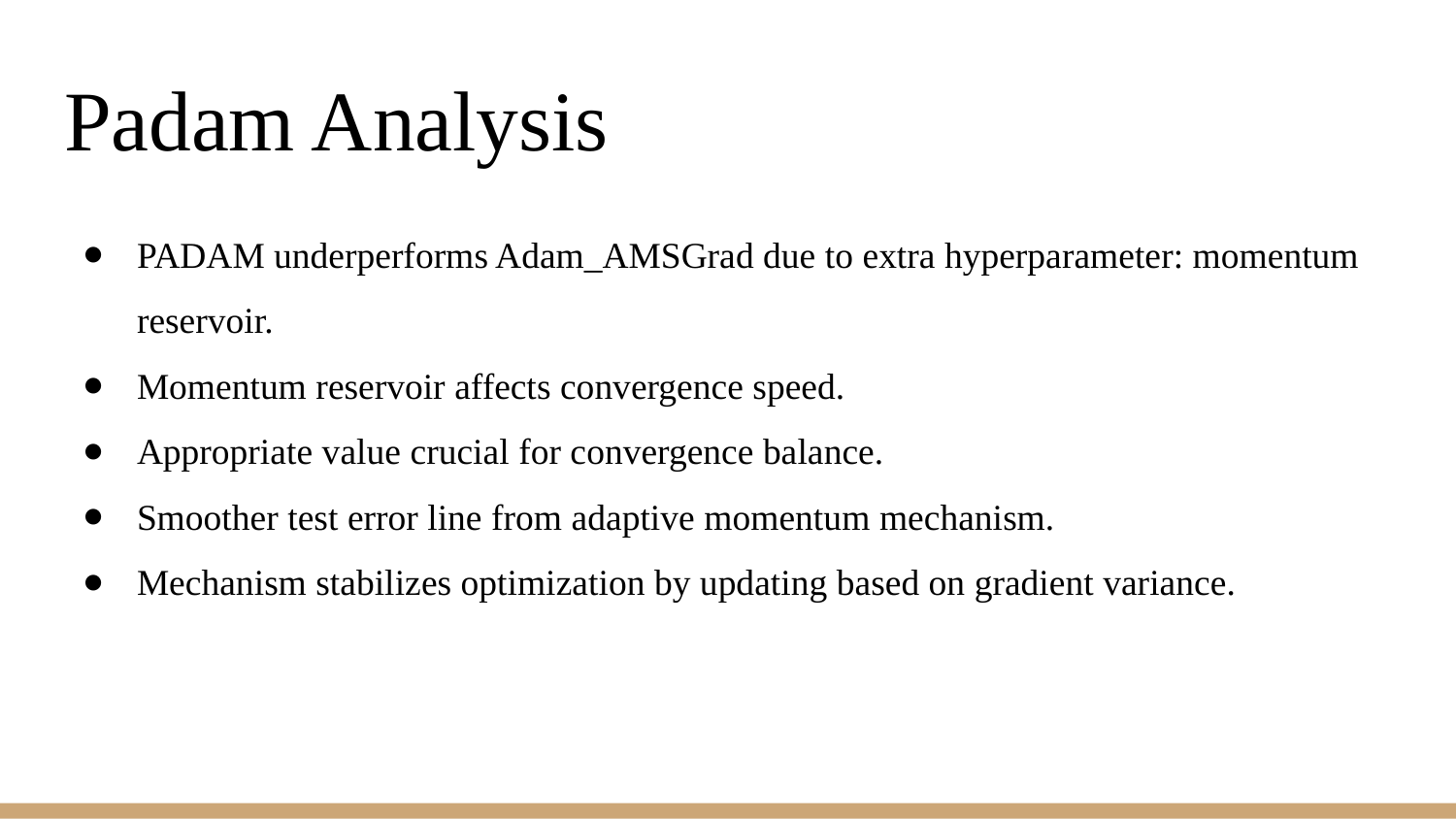

# Padam Analysis
PADAM underperforms Adam_AMSGrad due to extra hyperparameter: momentum reservoir.
Momentum reservoir affects convergence speed.
Appropriate value crucial for convergence balance.
Smoother test error line from adaptive momentum mechanism.
Mechanism stabilizes optimization by updating based on gradient variance.